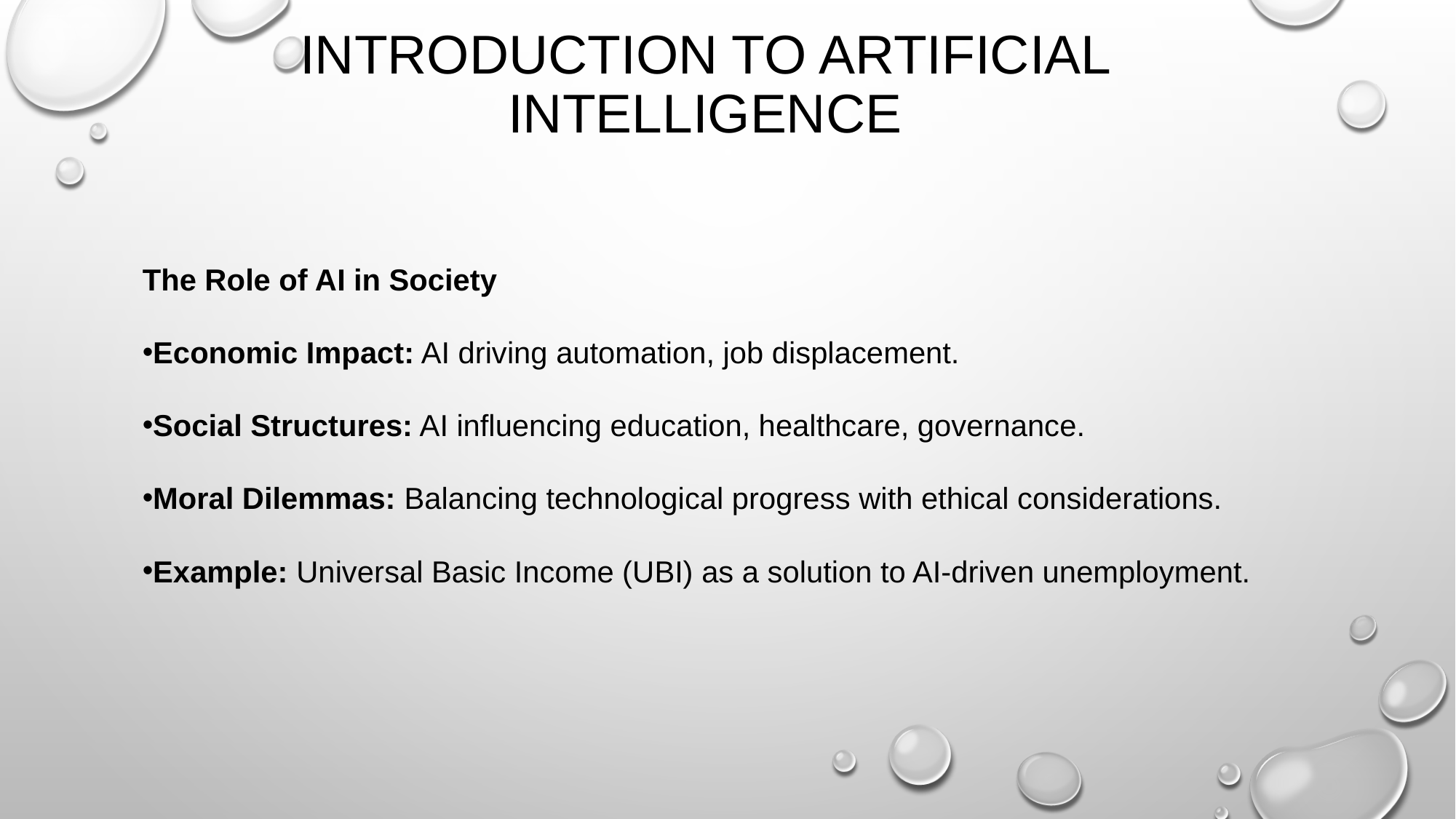

# Introduction to artificial intelligence
The Role of AI in Society
Economic Impact: AI driving automation, job displacement.
Social Structures: AI influencing education, healthcare, governance.
Moral Dilemmas: Balancing technological progress with ethical considerations.
Example: Universal Basic Income (UBI) as a solution to AI-driven unemployment.